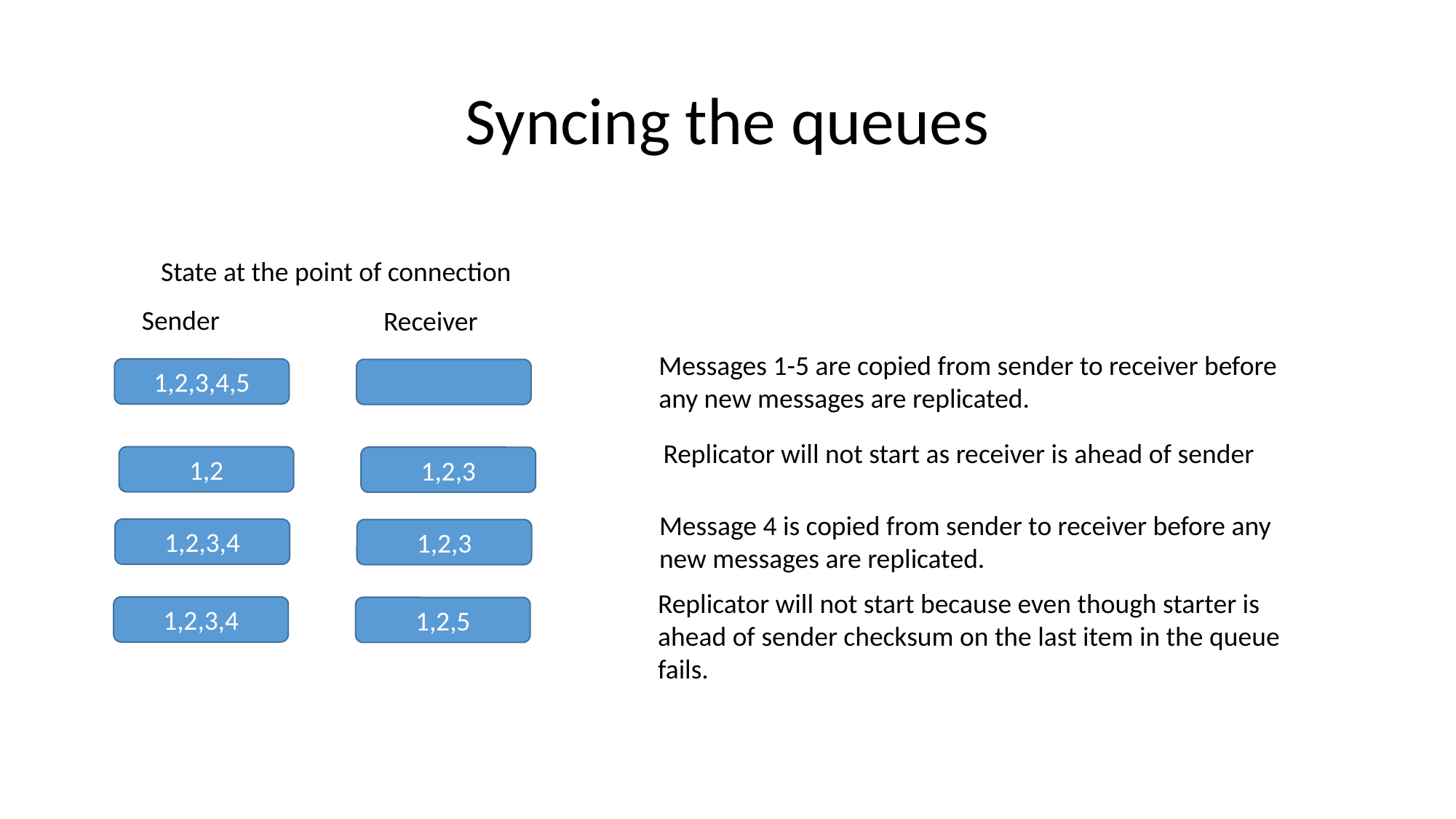

# Syncing the queues
State at the point of connection
Sender
Receiver
Messages 1-5 are copied from sender to receiver before any new messages are replicated.
1,2,3,4,5

Replicator will not start as receiver is ahead of sender
1,2
1,2,3
Message 4 is copied from sender to receiver before any new messages are replicated.
1,2,3,4
1,2,3
Replicator will not start because even though starter is ahead of sender checksum on the last item in the queue fails.
1,2,3,4
1,2,5